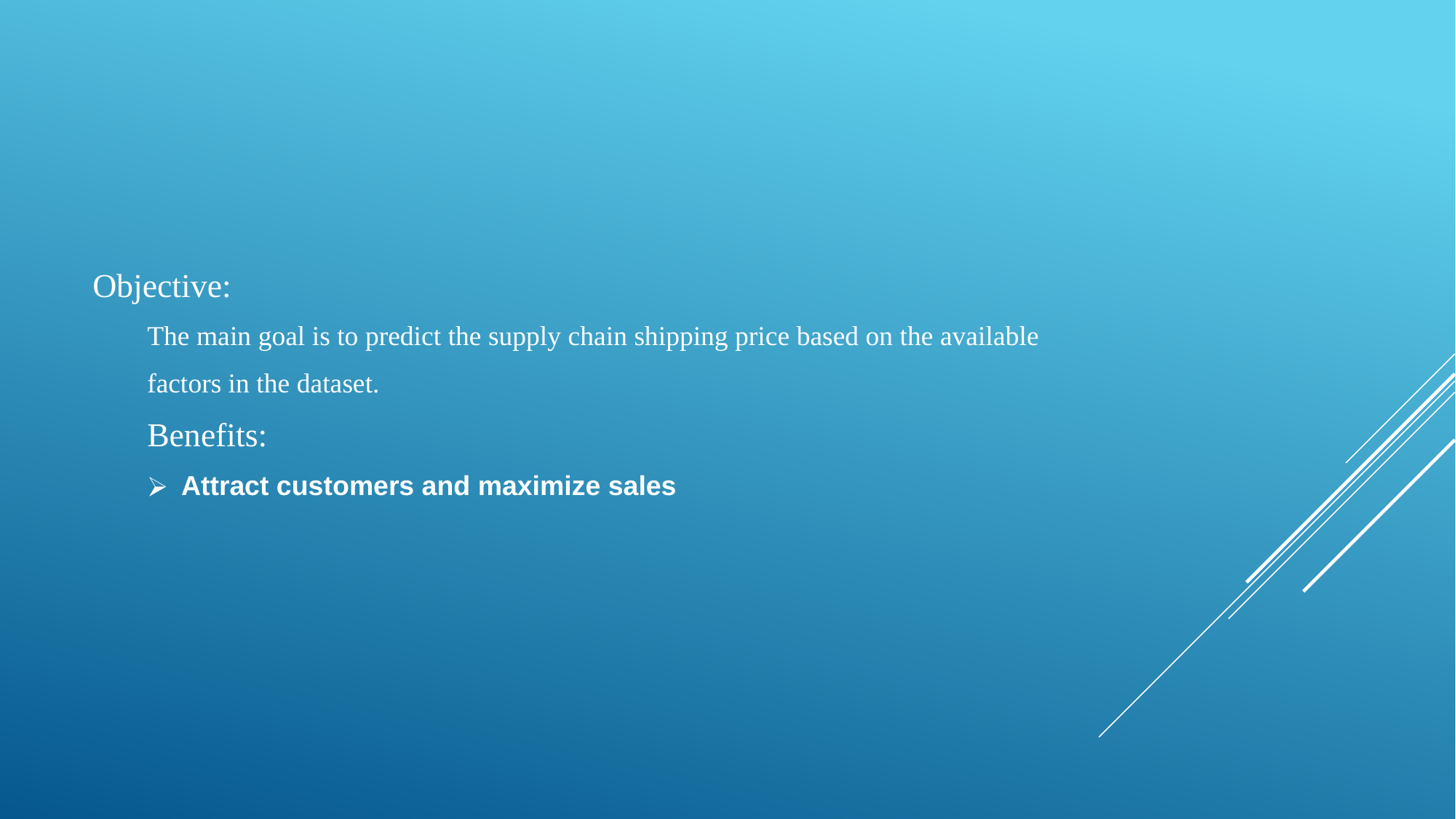

Objective:
The main goal is to predict the supply chain shipping price based on the available
factors in the dataset.
Benefits:
Attract customers and maximize sales